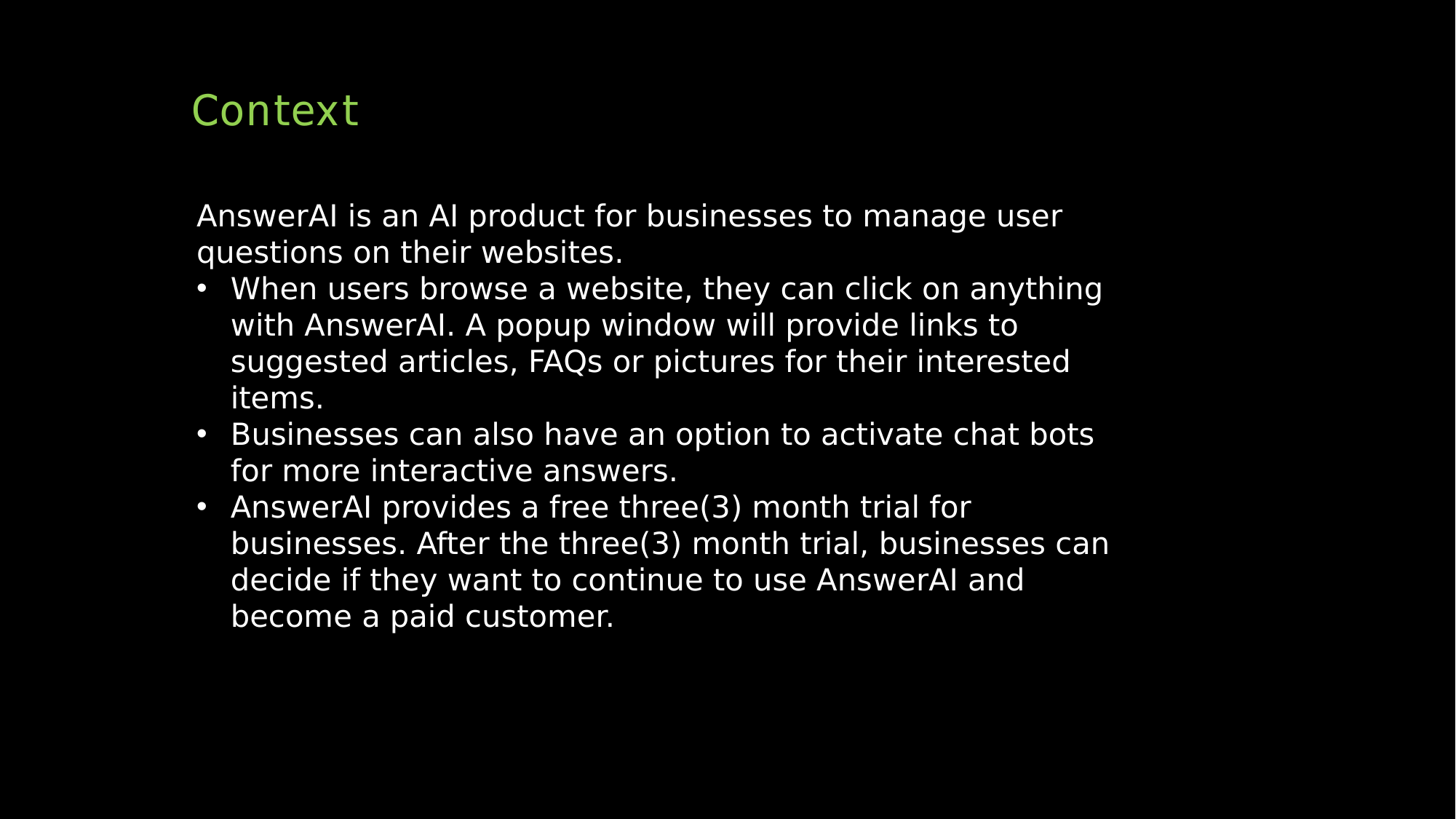

# Context
AnswerAI is an AI product for businesses to manage user questions on their websites.
When users browse a website, they can click on anything with AnswerAI. A popup window will provide links to suggested articles, FAQs or pictures for their interested items.
Businesses can also have an option to activate chat bots for more interactive answers.
AnswerAI provides a free three(3) month trial for businesses. After the three(3) month trial, businesses can decide if they want to continue to use AnswerAI and become a paid customer.